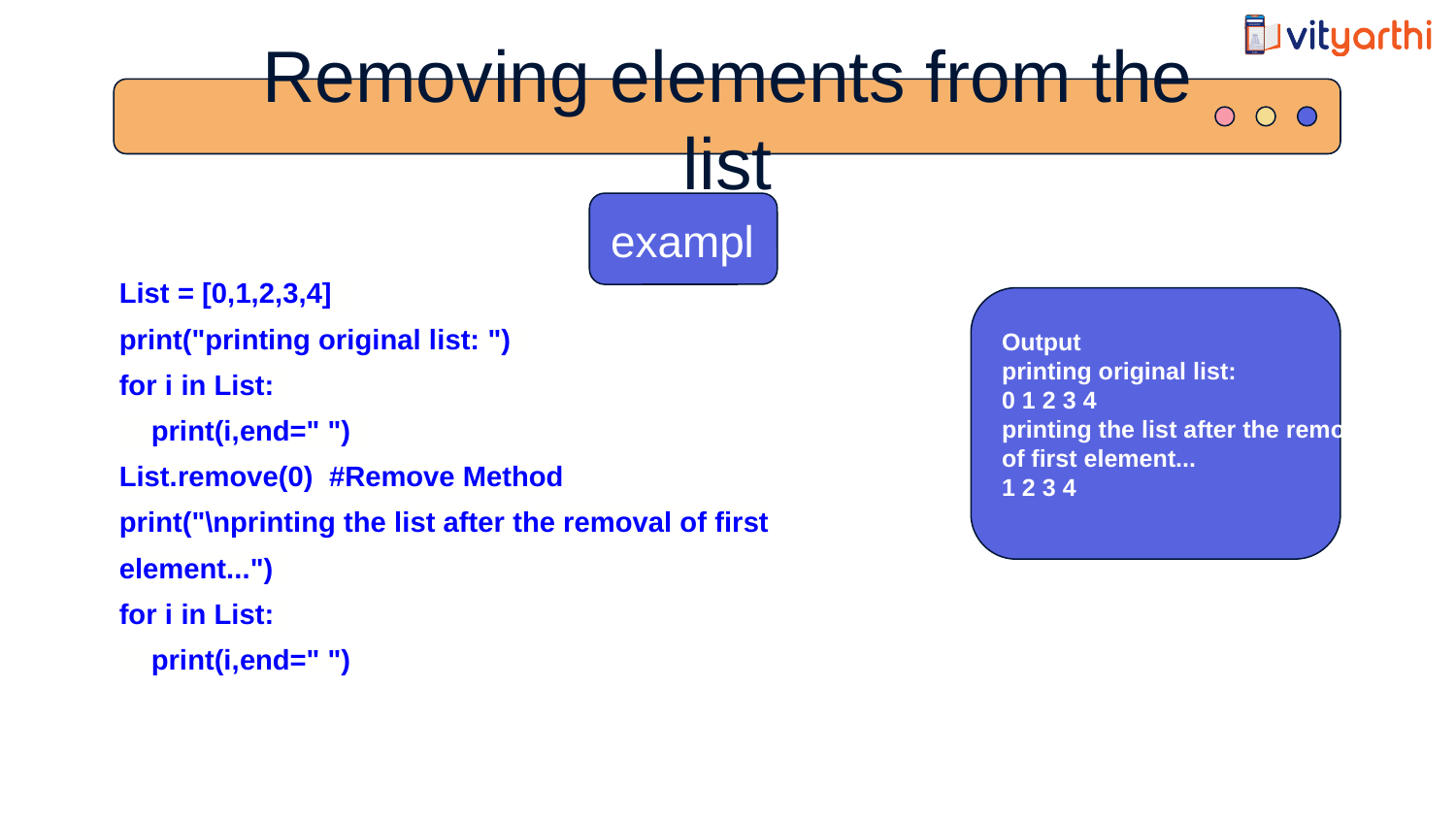

Removing elements from the list

 example
List = [0,1,2,3,4]
print("printing original list: ")
for i in List:
    print(i,end=" ")
List.remove(0)  #Remove Method
print("\nprinting the list after the removal of first element...")
for i in List:
    print(i,end=" ")

Output
printing original list:
0 1 2 3 4
printing the list after the removal of first element...
1 2 3 4